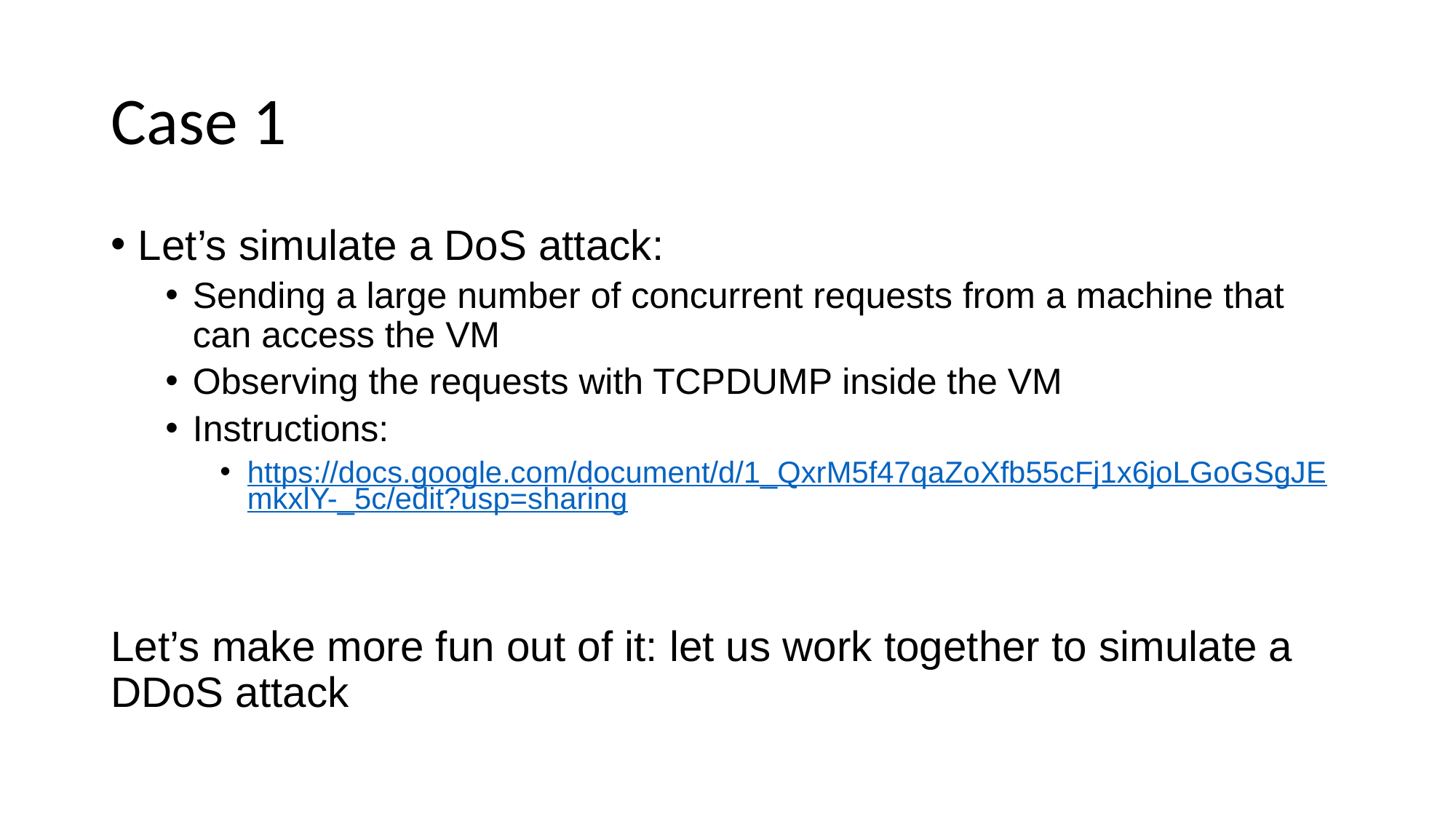

# Case 1
Let’s simulate a DoS attack:
Sending a large number of concurrent requests from a machine that can access the VM
Observing the requests with TCPDUMP inside the VM
Instructions:
https://docs.google.com/document/d/1_QxrM5f47qaZoXfb55cFj1x6joLGoGSgJEmkxlY-_5c/edit?usp=sharing

Let’s make more fun out of it: let us work together to simulate a DDoS attack